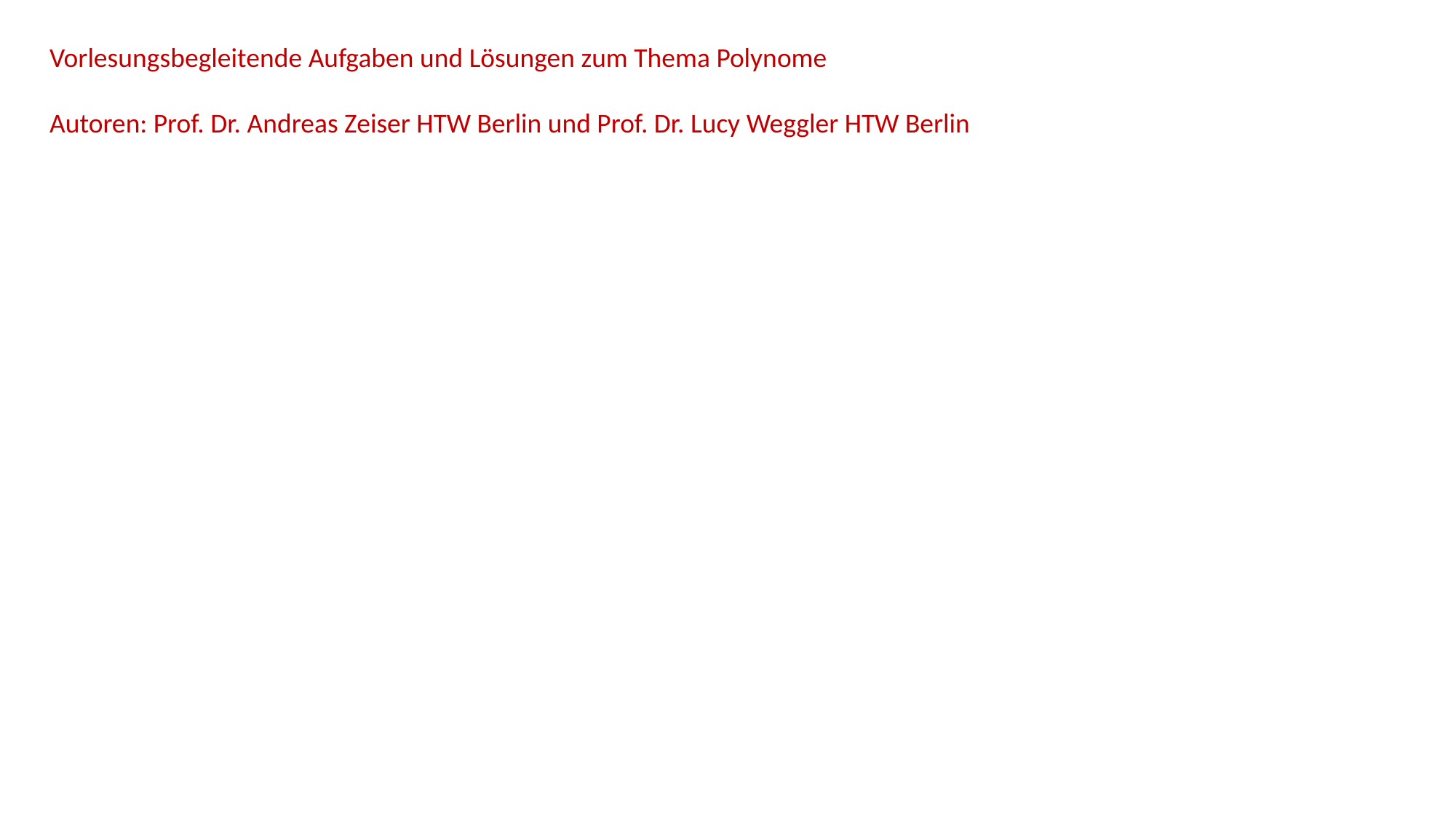

Vorlesungsbegleitende Aufgaben und Lösungen zum Thema Polynome

Autoren: Prof. Dr. Andreas Zeiser HTW Berlin und Prof. Dr. Lucy Weggler HTW Berlin